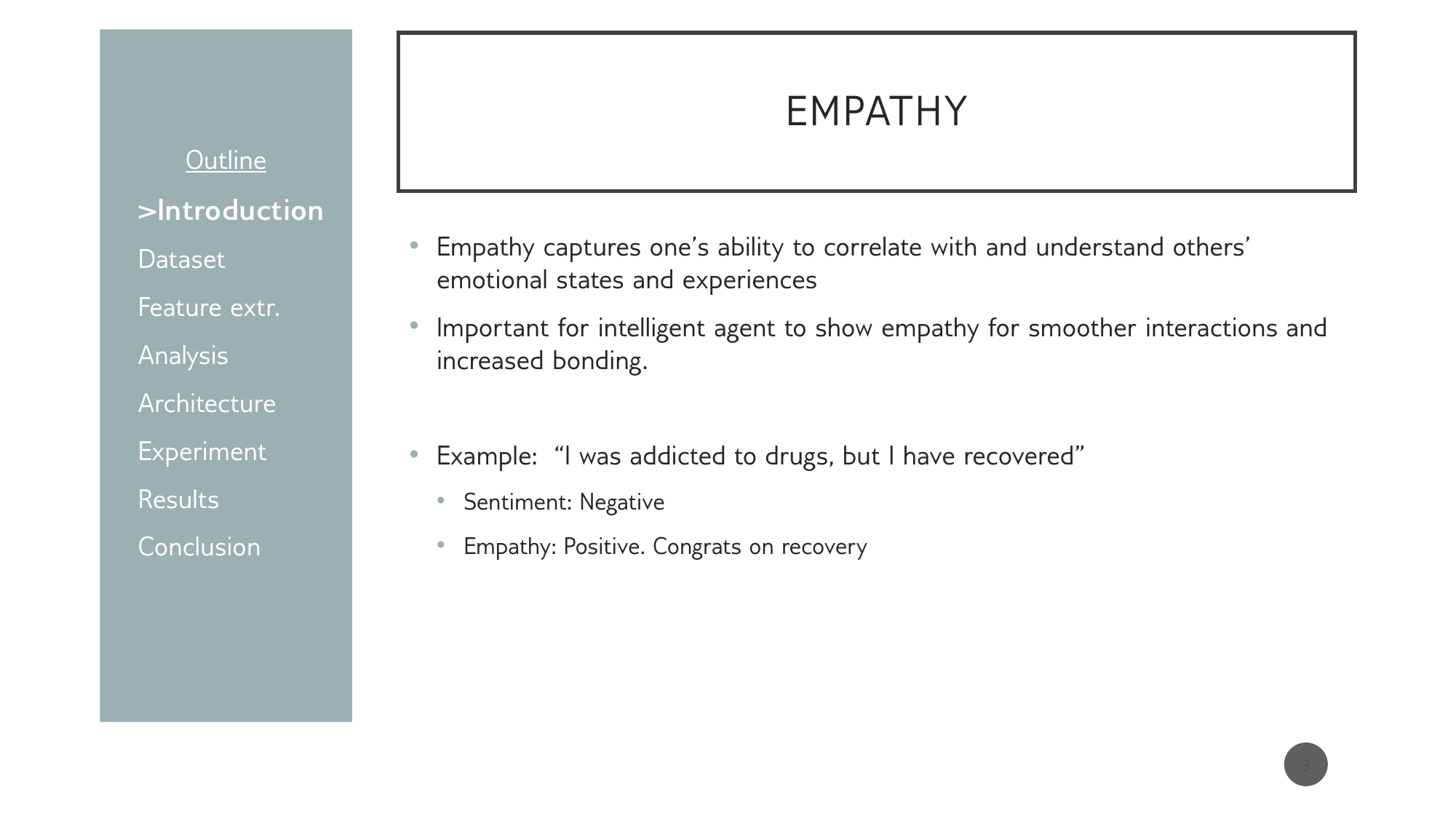

Outline
>Introduction
Dataset
Feature extr.
Analysis
Architecture
Experiment
Results
Conclusion

# Empathy
Empathy captures one’s ability to correlate with and understand others’ emotional states and experiences
Important for intelligent agent to show empathy for smoother interactions and increased bonding.

Example:  “I was addicted to drugs, but I have recovered”
Sentiment: Negative
Empathy: Positive. Congrats on recovery
3